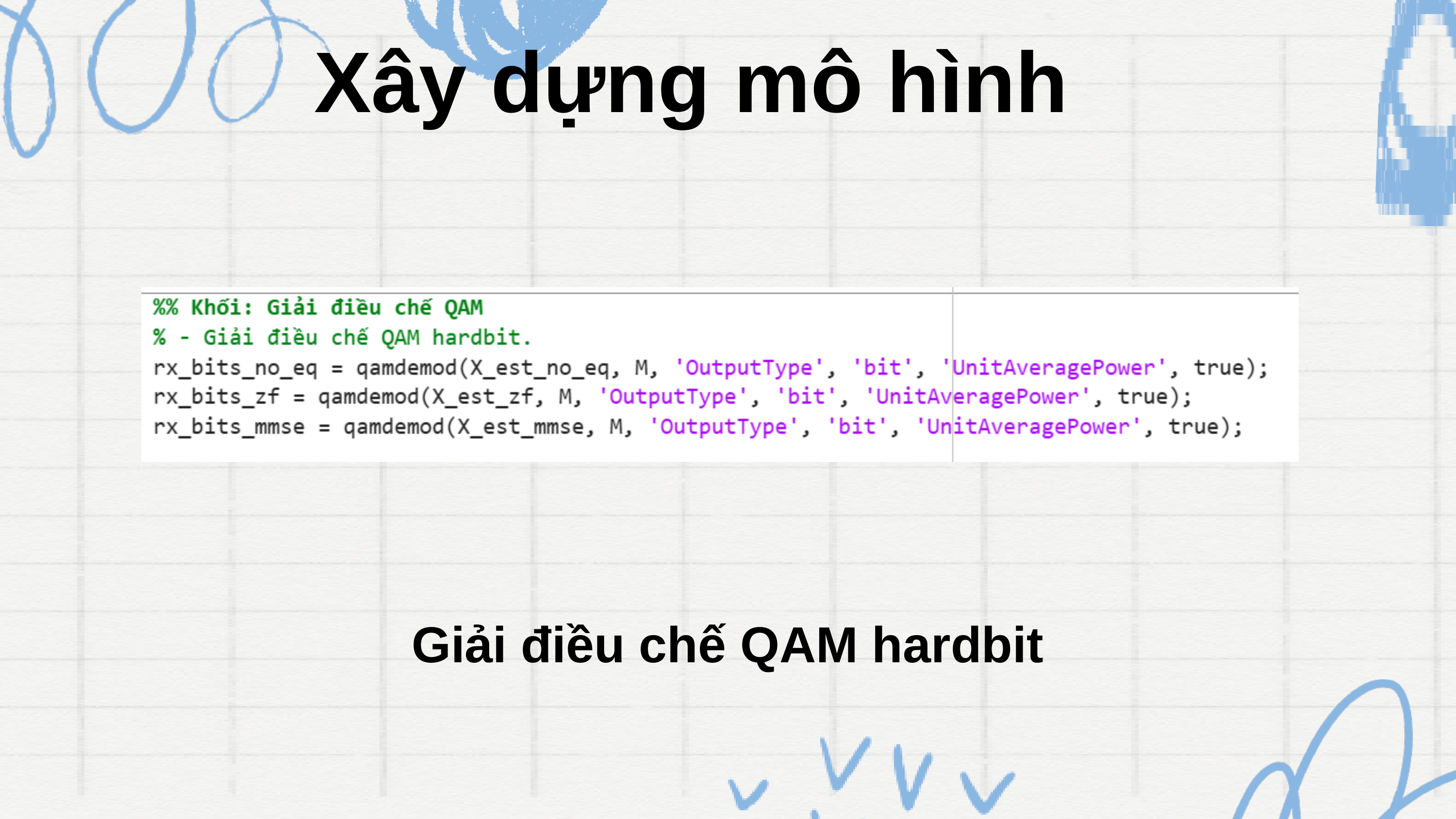

Xây dựng mô hình

Giải điều chế QAM hardbit